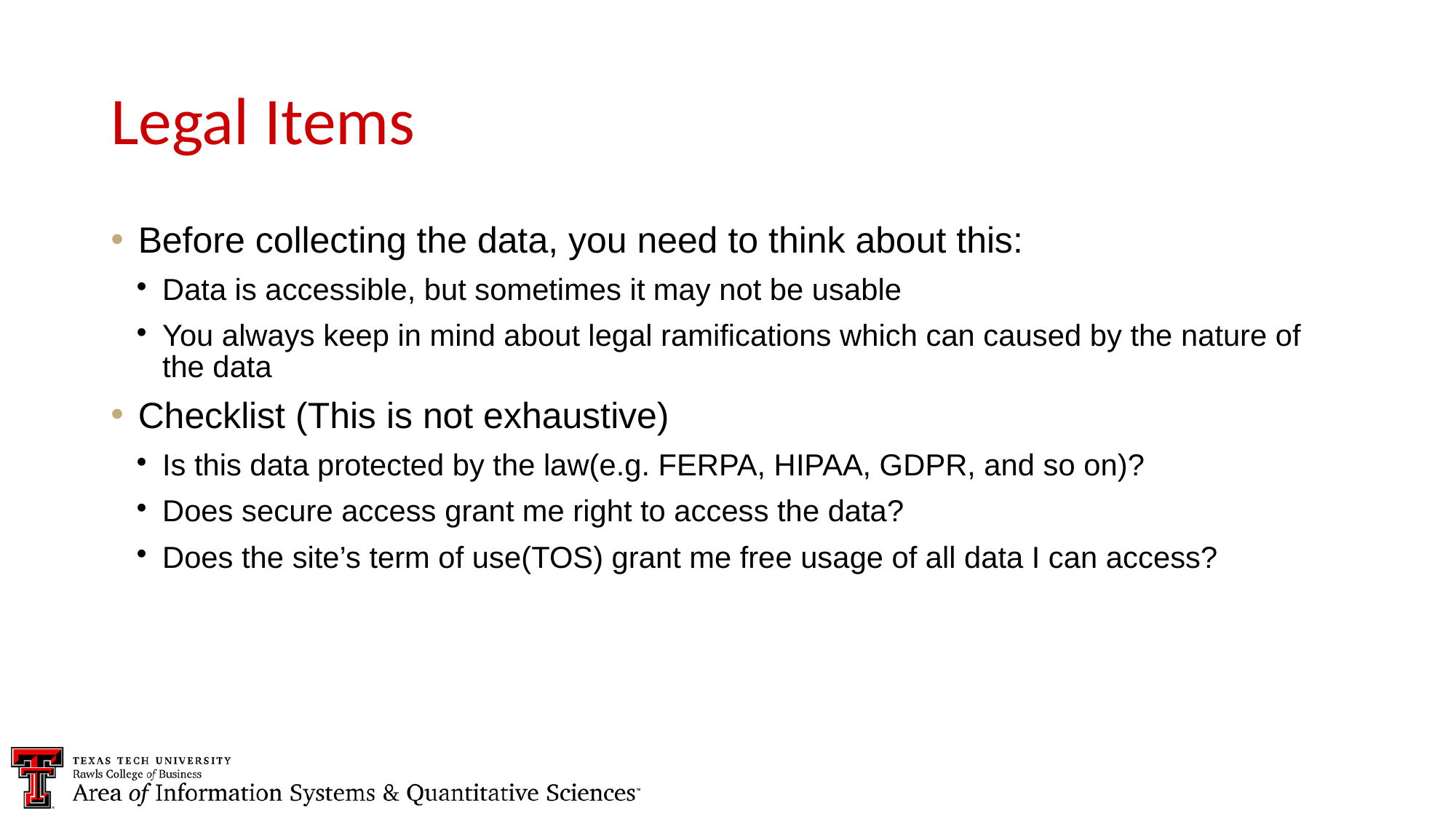

Legal Items
Before collecting the data, you need to think about this:
Data is accessible, but sometimes it may not be usable
You always keep in mind about legal ramifications which can caused by the nature of the data
Checklist (This is not exhaustive)
Is this data protected by the law(e.g. FERPA, HIPAA, GDPR, and so on)?
Does secure access grant me right to access the data?
Does the site’s term of use(TOS) grant me free usage of all data I can access?